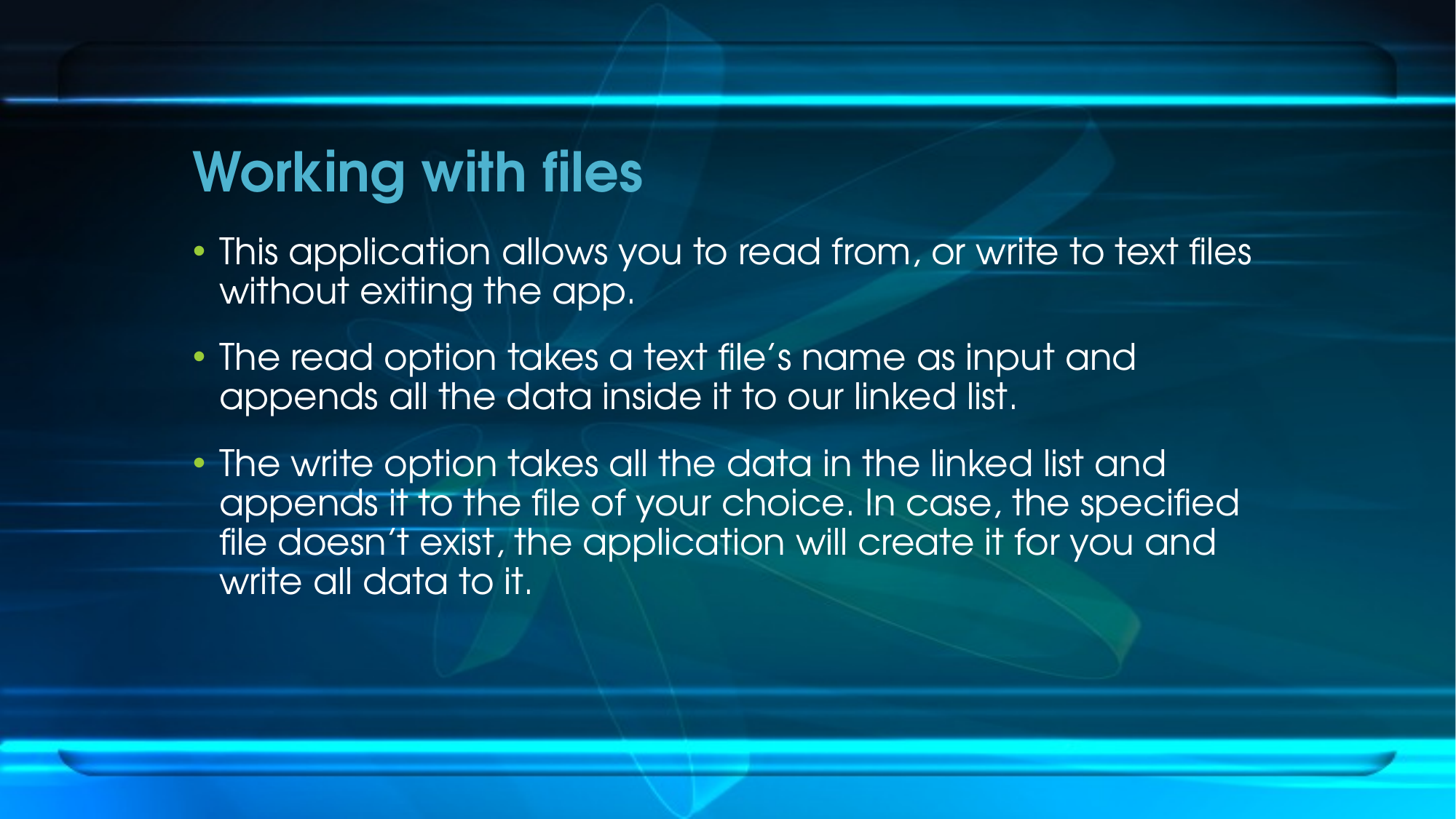

# Working with files
This application allows you to read from, or write to text files without exiting the app.
The read option takes a text file’s name as input and appends all the data inside it to our linked list.
The write option takes all the data in the linked list and appends it to the file of your choice. In case, the specified file doesn’t exist, the application will create it for you and write all data to it.